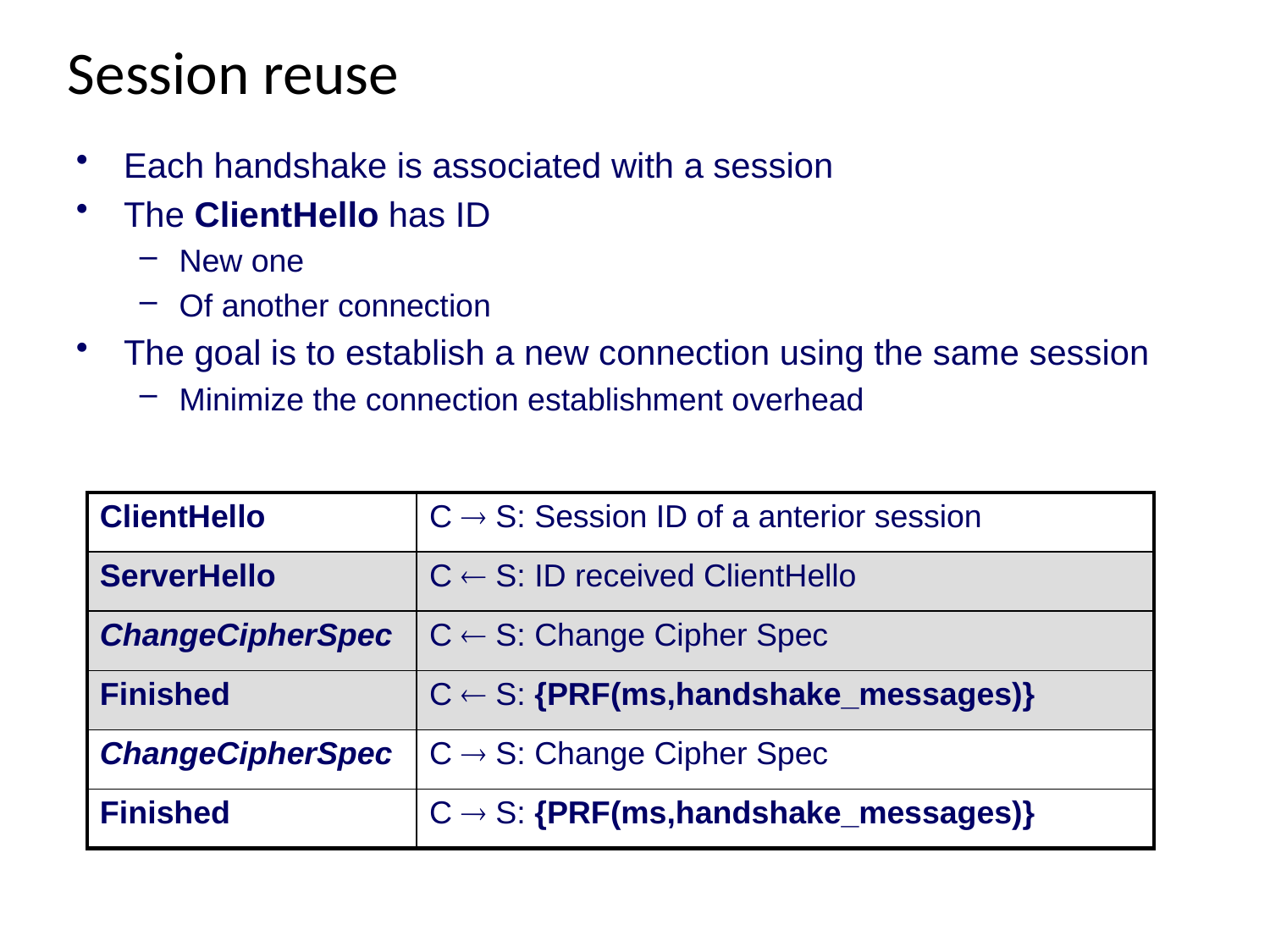

# Session reuse
Each handshake is associated with a session
The ClientHello has ID
New one
Of another connection
The goal is to establish a new connection using the same session
Minimize the connection establishment overhead
| ClientHello | C → S: Session ID of a anterior session |
| --- | --- |
| ServerHello | C ← S: ID received ClientHello |
| ChangeCipherSpec | C ← S: Change Cipher Spec |
| Finished | C ← S: {PRF(ms,handshake\_messages)} |
| ChangeCipherSpec | C → S: Change Cipher Spec |
| Finished | C → S: {PRF(ms,handshake\_messages)} |